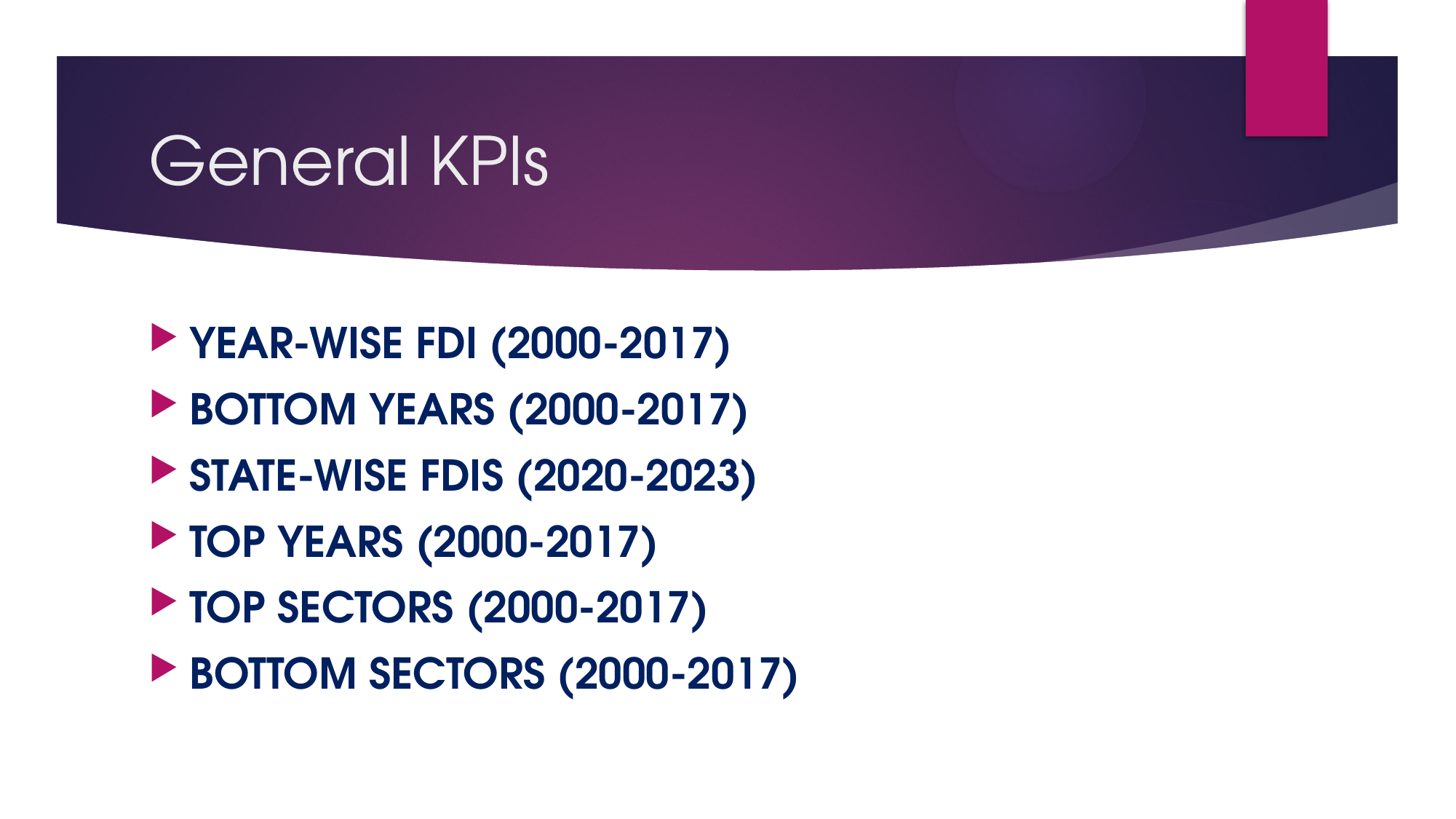

# General KPIs
YEAR-WISE FDI (2000-2017)
BOTTOM YEARS (2000-2017)
STATE-WISE FDIS (2020-2023)
TOP YEARS (2000-2017)
TOP SECTORS (2000-2017)
BOTTOM SECTORS (2000-2017)